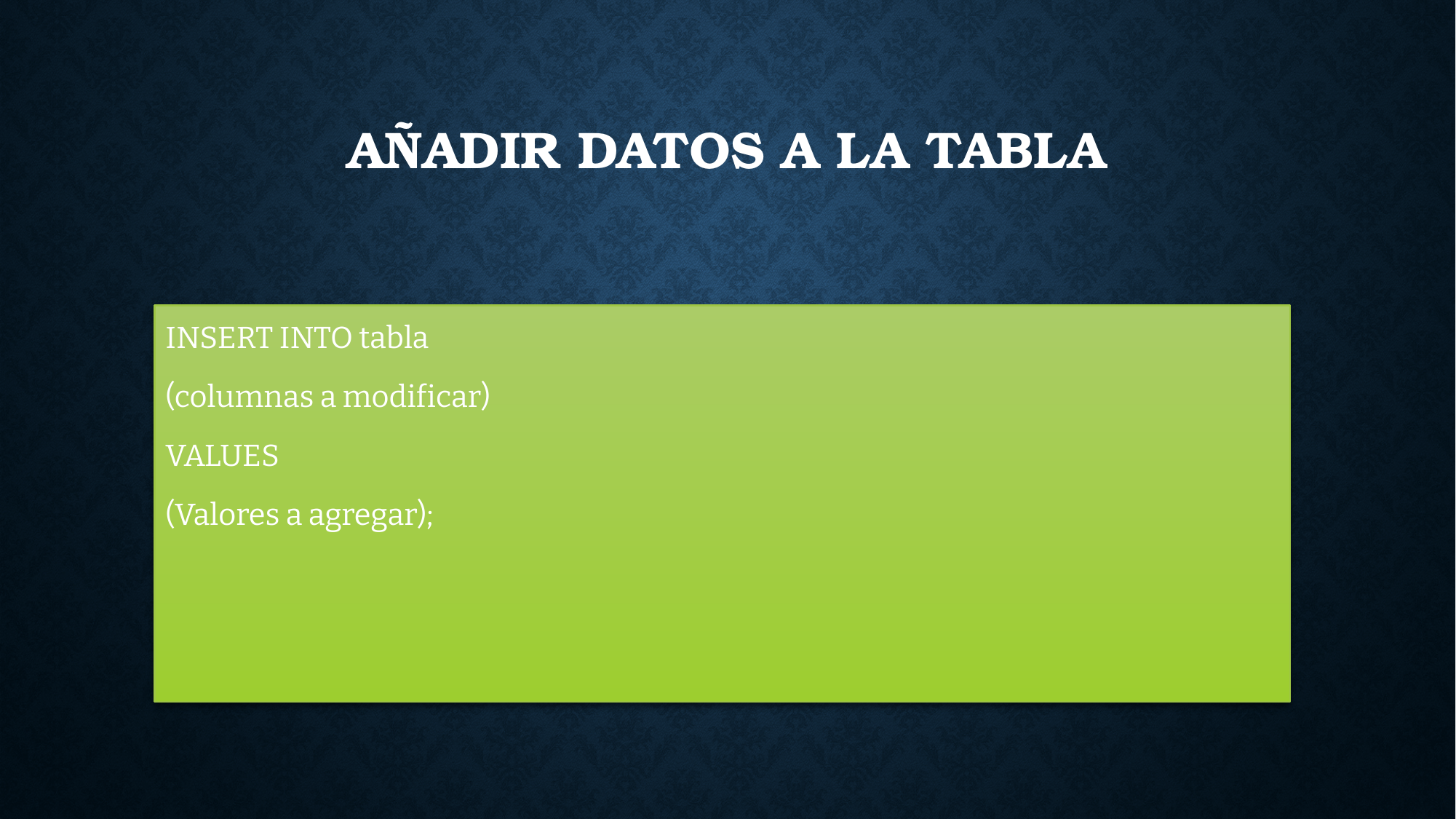

# Añadir datos a la tabla
INSERT INTO tabla
(columnas a modificar)
VALUES
(Valores a agregar);